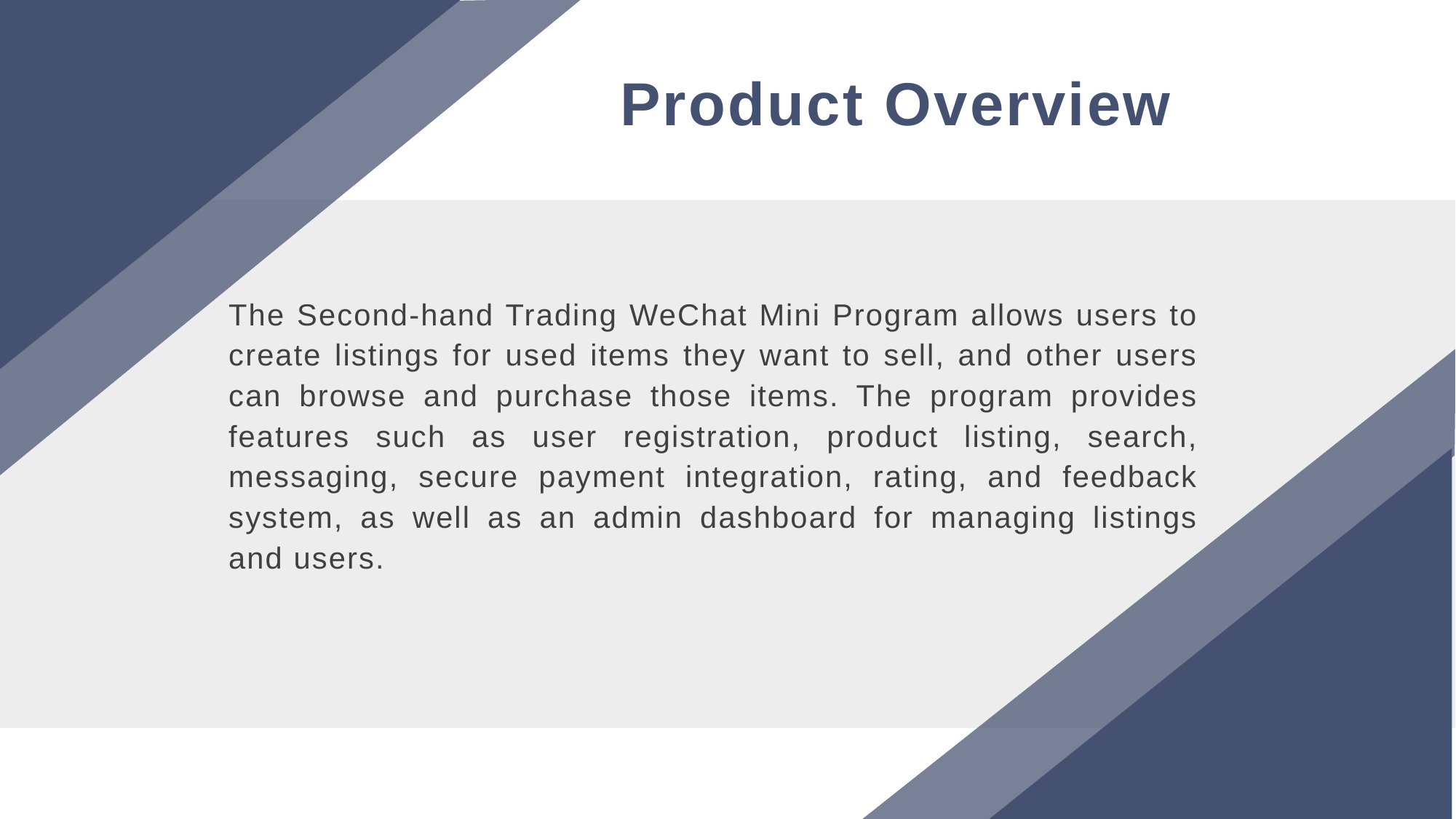

Product Overview

The Second-hand Trading WeChat Mini Program allows users to create listings for used items they want to sell, and other users can browse and purchase those items. The program provides features such as user registration, product listing, search, messaging, secure payment integration, rating, and feedback system, as well as an admin dashboard for managing listings and users.